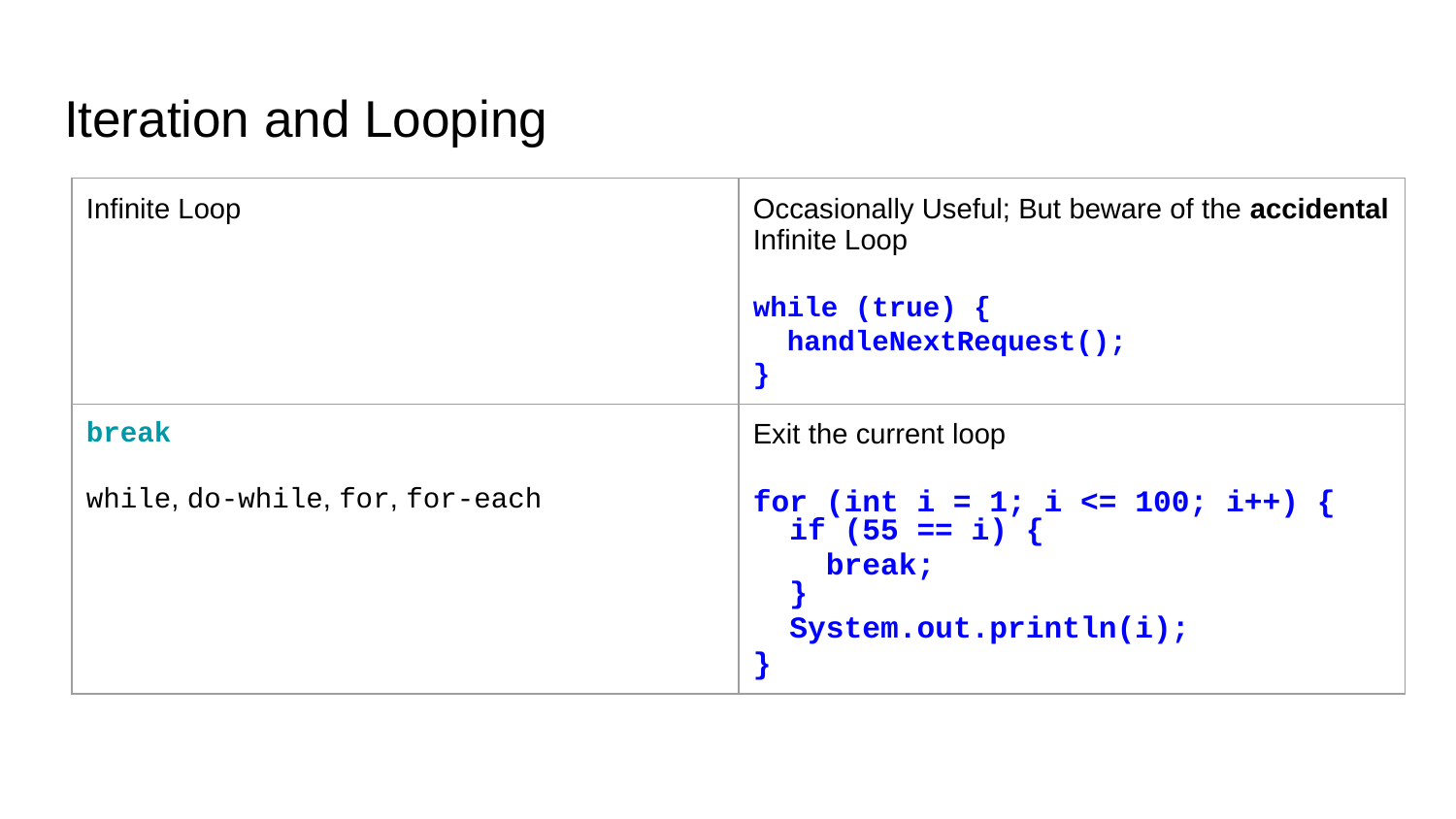

# Iteration and Looping

| Infinite Loop | Occasionally Useful; But beware of the accidental Infinite Loop while (true) { handleNextRequest(); } |
| --- | --- |
| break while, do-while, for, for-each | Exit the current loop for (int i = 1; i <= 100; i++) { if (55 == i) { break; } System.out.println(i); } |